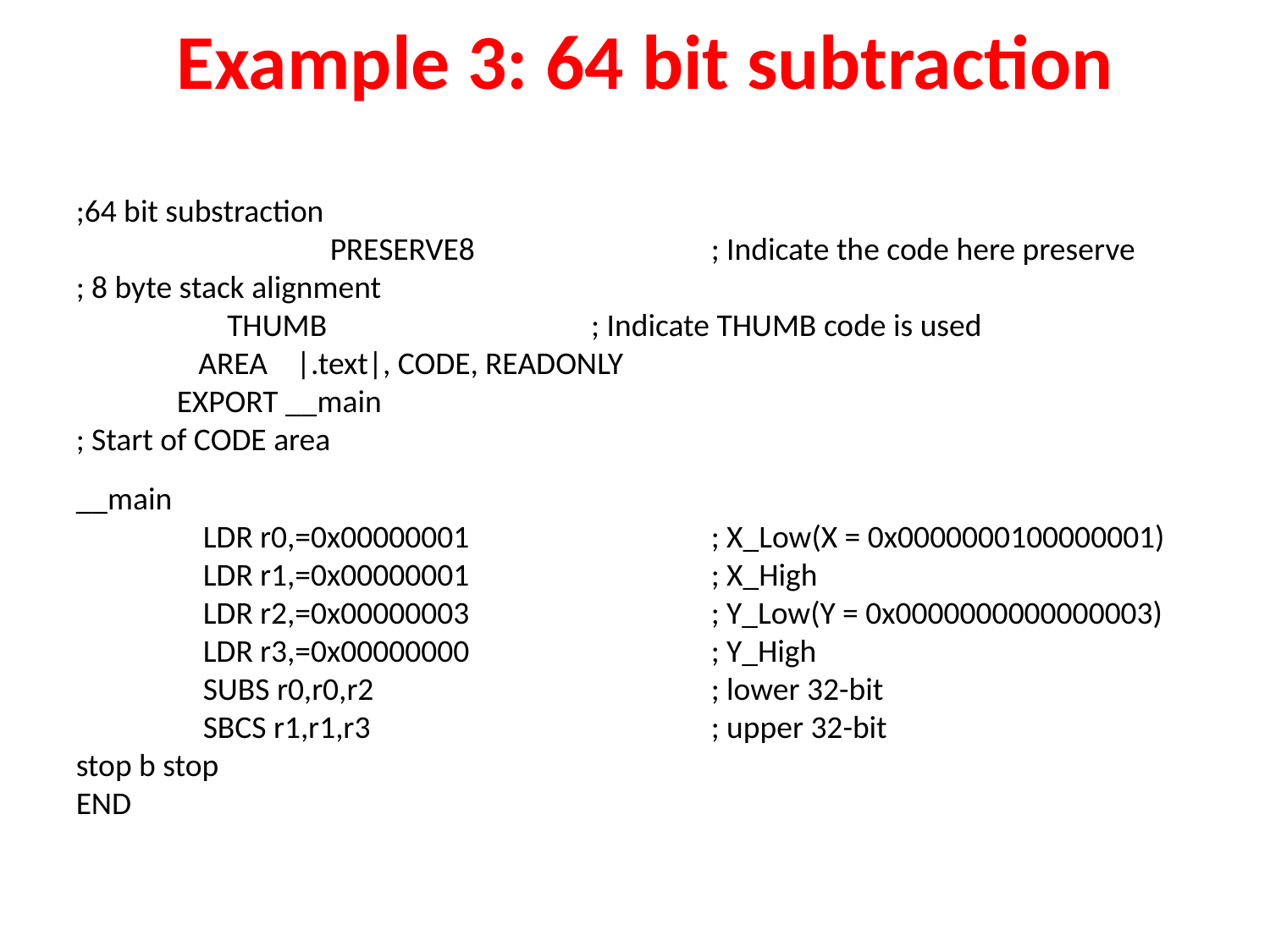

Example 3: 64 bit subtraction

;64 bit substraction
		PRESERVE8 		; Indicate the code here preserve
; 8 byte stack alignment
                     THUMB    		 ; Indicate THUMB code is used
                 AREA    |.text|, CODE, READONLY
              EXPORT __main
; Start of CODE area

__main
	LDR r0,=0x00000001 		; X_Low(X = 0x0000000100000001)
	LDR r1,=0x00000001 		; X_High
	LDR r2,=0x00000003 		; Y_Low(Y = 0x0000000000000003)
	LDR r3,=0x00000000 		; Y_High
	SUBS r0,r0,r2 			; lower 32-bit
	SBCS r1,r1,r3 			; upper 32-bit
stop b stop
END